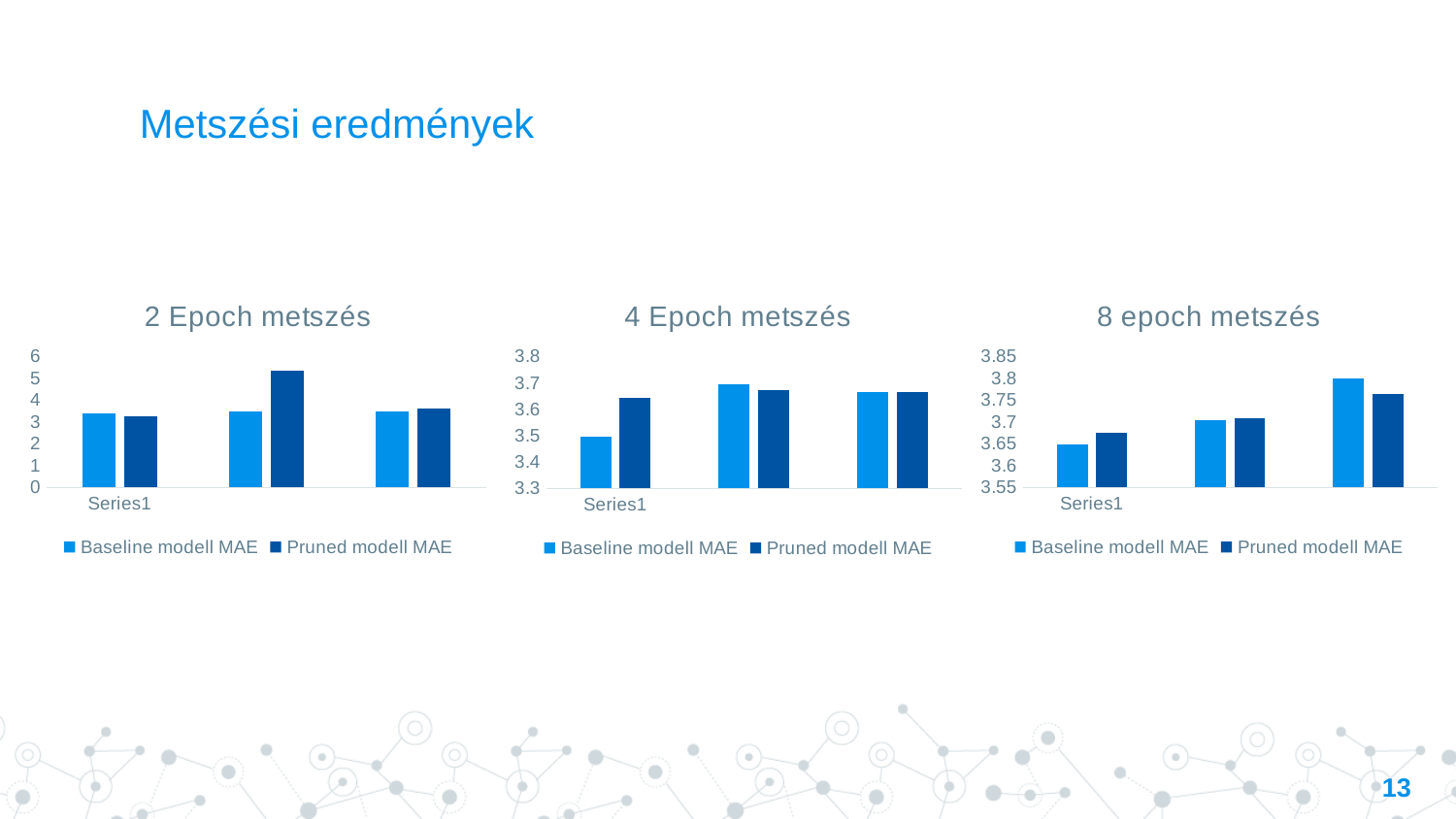

# Metszési eredmények

### Chart: 2 Epoch metszés

| Category | Baseline modell MAE | Pruned modell MAE |
|---|---|---|
|  | 3.38390493392944 | 3.27781844139099 |
|  | 3.50362420082092 | 5.35852766036987 |
|  | 3.50362420082092 | 3.63409733772277 |

### Chart: 4 Epoch metszés

| Category | Baseline modell MAE | Pruned modell MAE |
|---|---|---|
|  | 3.49533891677856 | 3.64318394660949 |
|  | 3.6950192451477 | 3.67395591735839 |
|  | 3.66666841506958 | 3.66558599472045 |

### Chart: 8 epoch metszés

| Category | Baseline modell MAE | Pruned modell MAE |
|---|---|---|
|  | 3.64812850952148 | 3.67671608924865 |
|  | 3.70527982711792 | 3.70909643173217 |
|  | 3.80071210861206 | 3.76423668861389 |
13